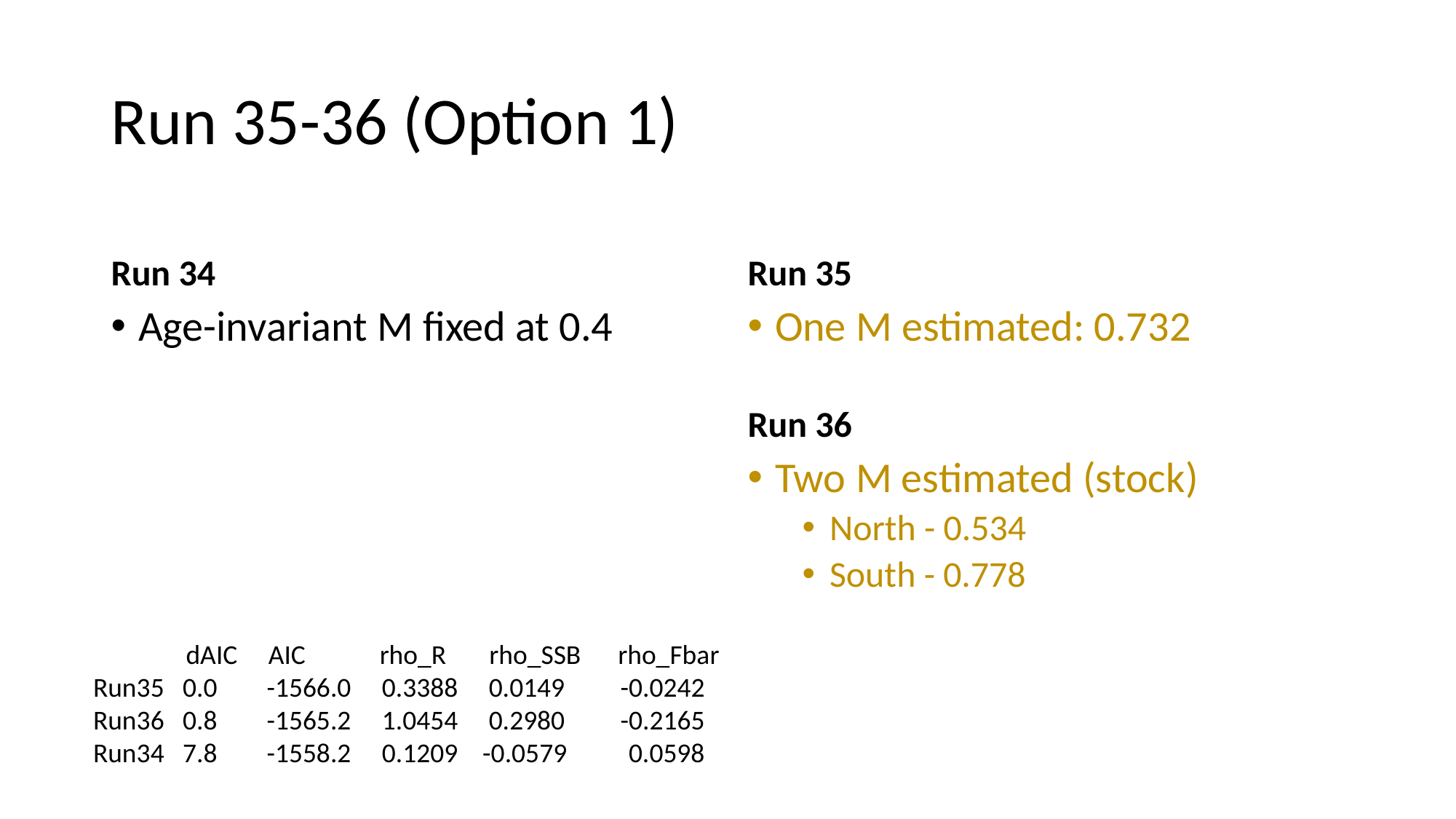

# Run 35-36 (Option 1)
Run 34
Run 35
Age-invariant M fixed at 0.4
One M estimated: 0.732
Run 36
Two M estimated (stock)
North - 0.534
South - 0.778

               dAIC     AIC            rho_R       rho_SSB      rho_Fbar
Run35   0.0        -1566.0     0.3388     0.0149         -0.0242
Run36   0.8        -1565.2     1.0454     0.2980         -0.2165
Run34   7.8        -1558.2     0.1209    -0.0579          0.0598